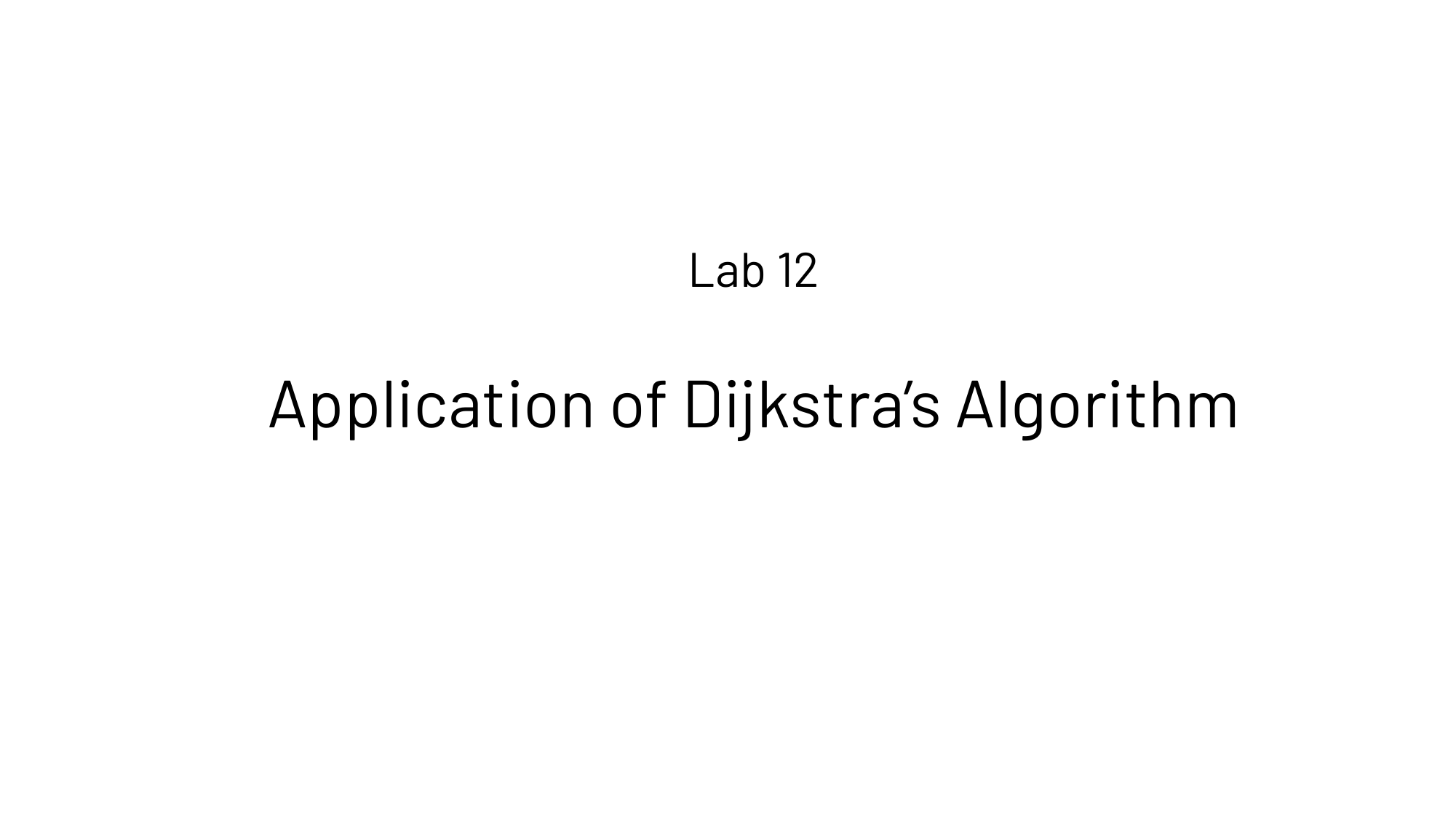

# Lab 12 Application of Dijkstra’s Algorithm